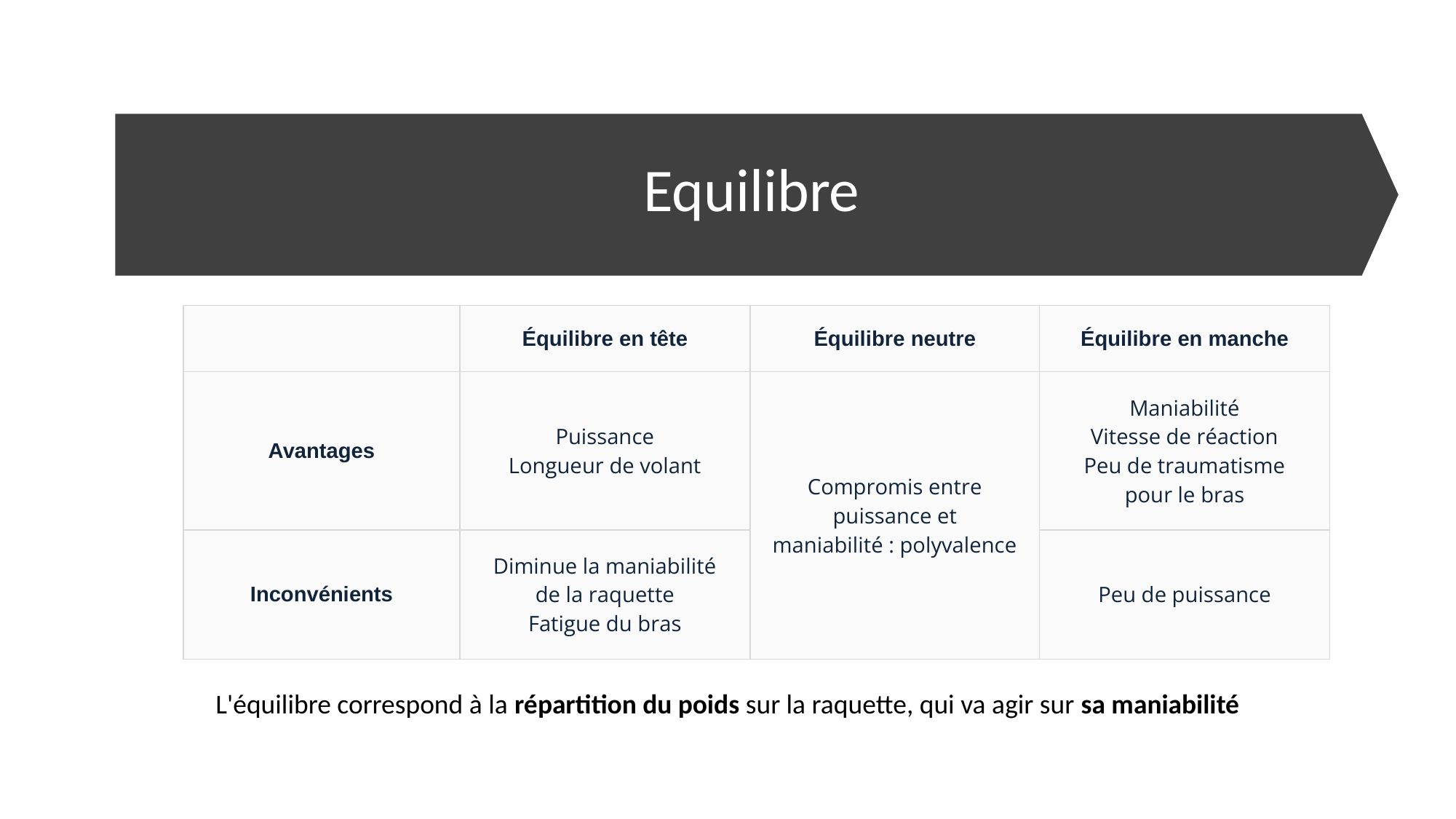

# Equilibre
|  | Équilibre en tête | Équilibre neutre | Équilibre en manche |
| --- | --- | --- | --- |
| Avantages | Puissance Longueur de volant | Compromis entre puissance et maniabilité : polyvalence | Maniabilité Vitesse de réaction Peu de traumatisme pour le bras |
| Inconvénients | Diminue la maniabilité de la raquette Fatigue du bras |  | Peu de puissance |
L'équilibre correspond à la répartition du poids sur la raquette, qui va agir sur sa maniabilité